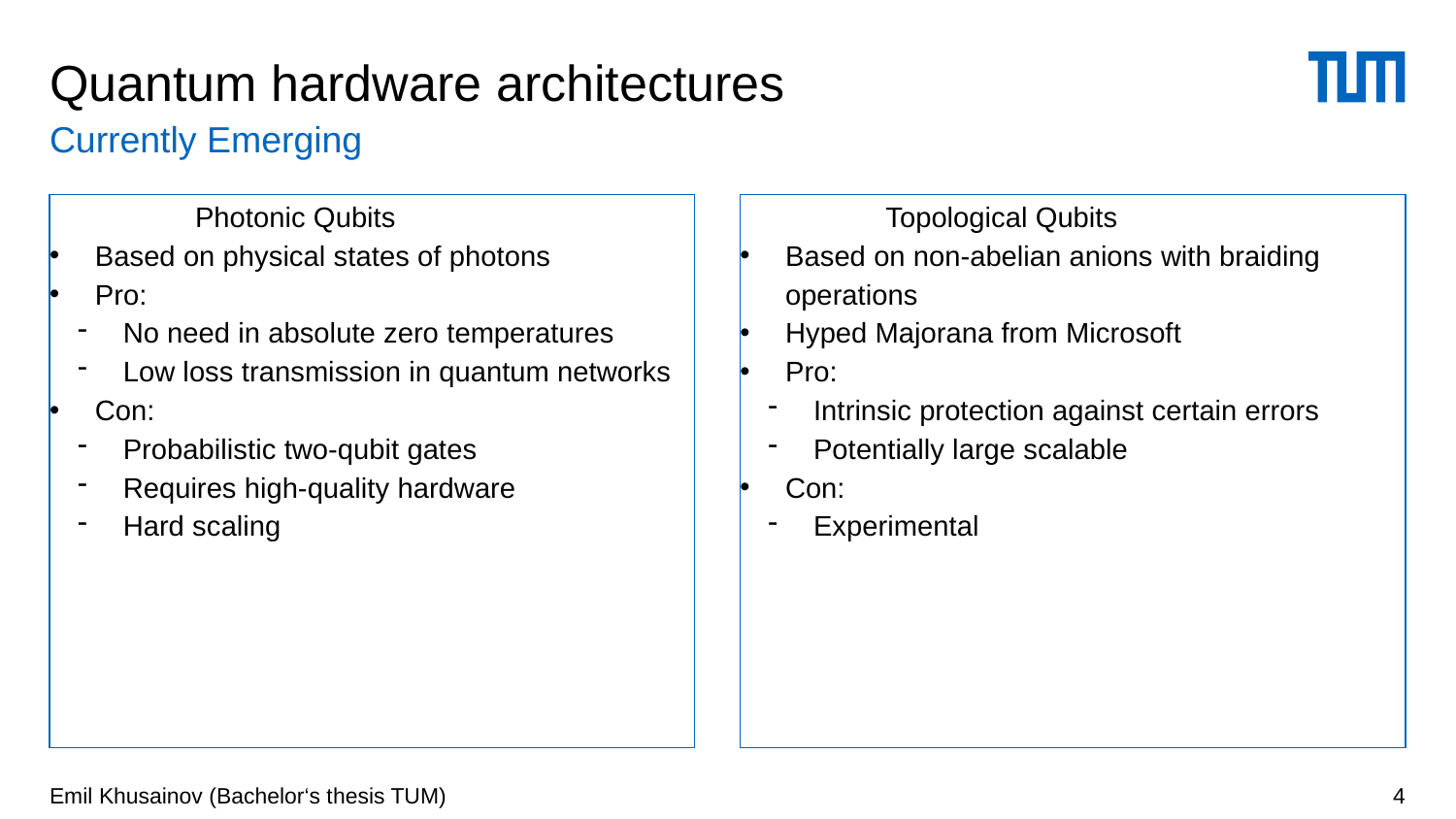

# Quantum hardware architectures
Currently Emerging
	Photonic Qubits
Based on physical states of photons
Pro:
No need in absolute zero temperatures
Low loss transmission in quantum networks
Con:
Probabilistic two-qubit gates
Requires high-quality hardware
Hard scaling

	Topological Qubits
Based on non-abelian anions with braiding operations
Hyped Majorana from Microsoft
Pro:
Intrinsic protection against certain errors
Potentially large scalable
Con:
Experimental
Emil Khusainov (Bachelor‘s thesis TUM)
4